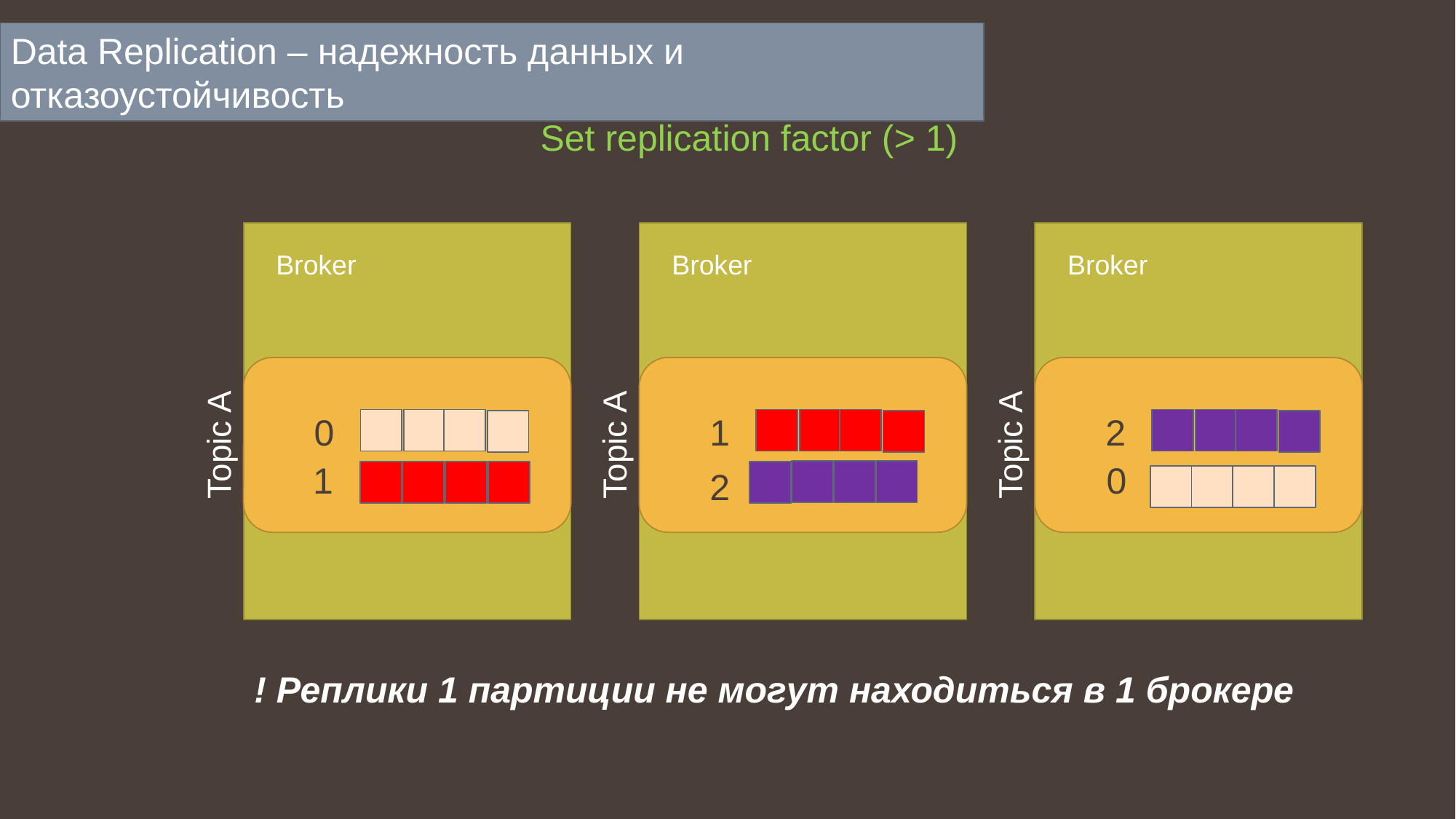

Data Replication – надежность данных и отказоустойчивость
Set replication factor (> 1)

Broker
Broker
Broker

0
1
2

Topic A
Topic A
Topic A
1
0
2

! Реплики 1 партиции не могут находиться в 1 брокере